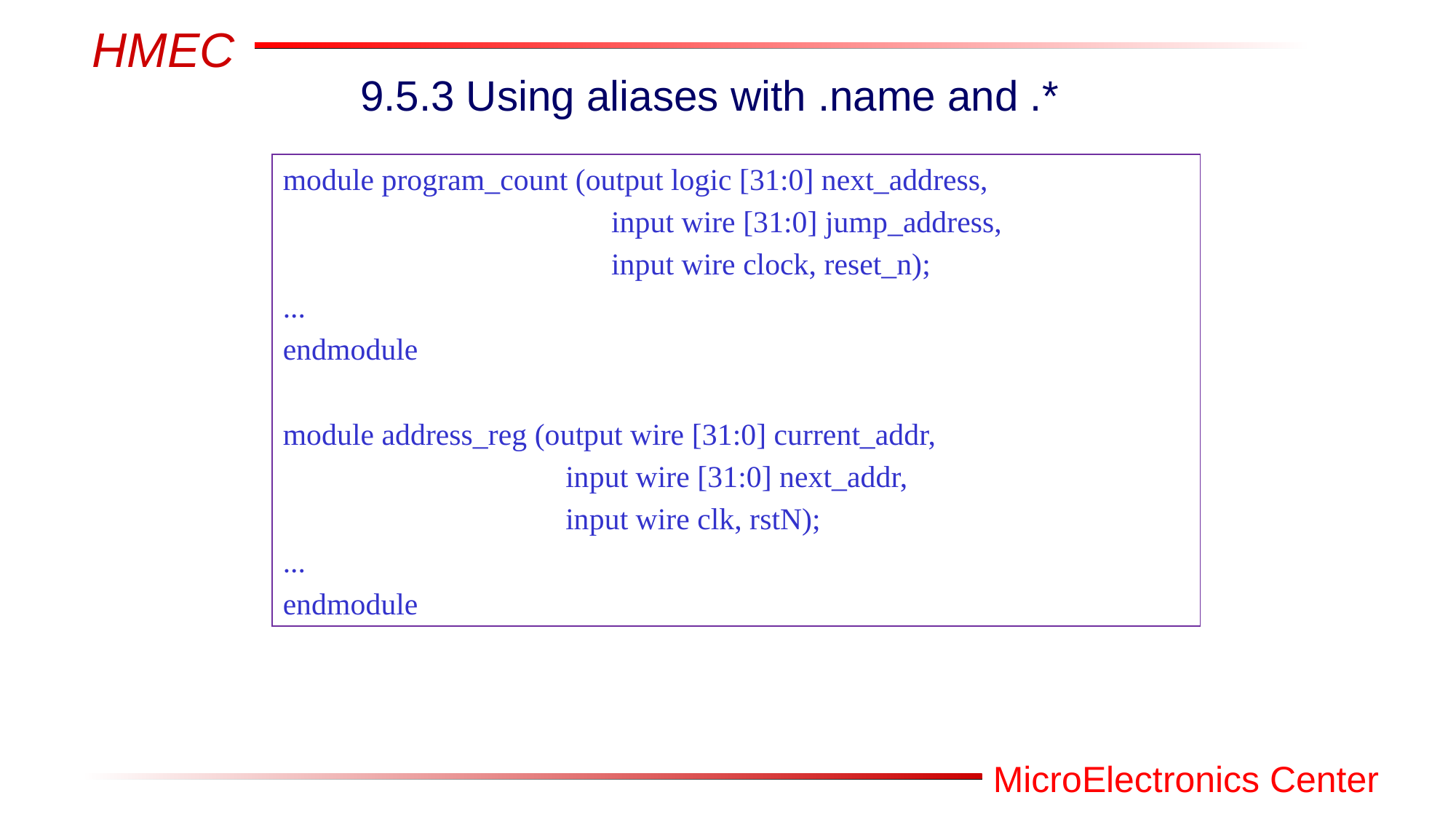

9.5.3 Using aliases with .name and .*
module program_count (output logic [31:0] next_address,
                                           input wire [31:0] jump_address,
                                           input wire clock, reset_n);
...
endmodule

module address_reg (output wire [31:0] current_addr,
                                     input wire [31:0] next_addr,
                                     input wire clk, rstN);
...
endmodule